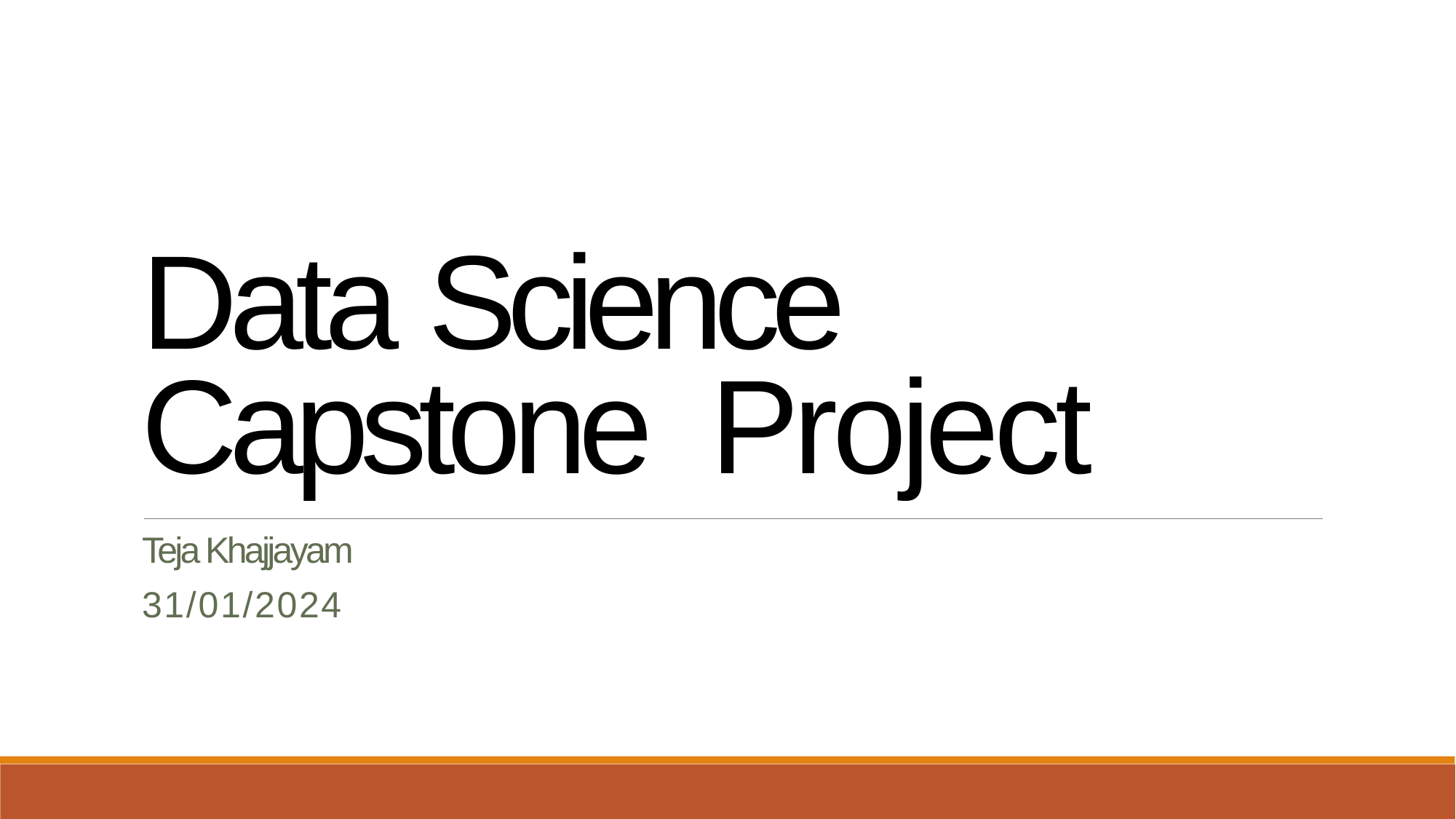

Data Science Capstone  Project
Teja Khajjayam
31/01/2024